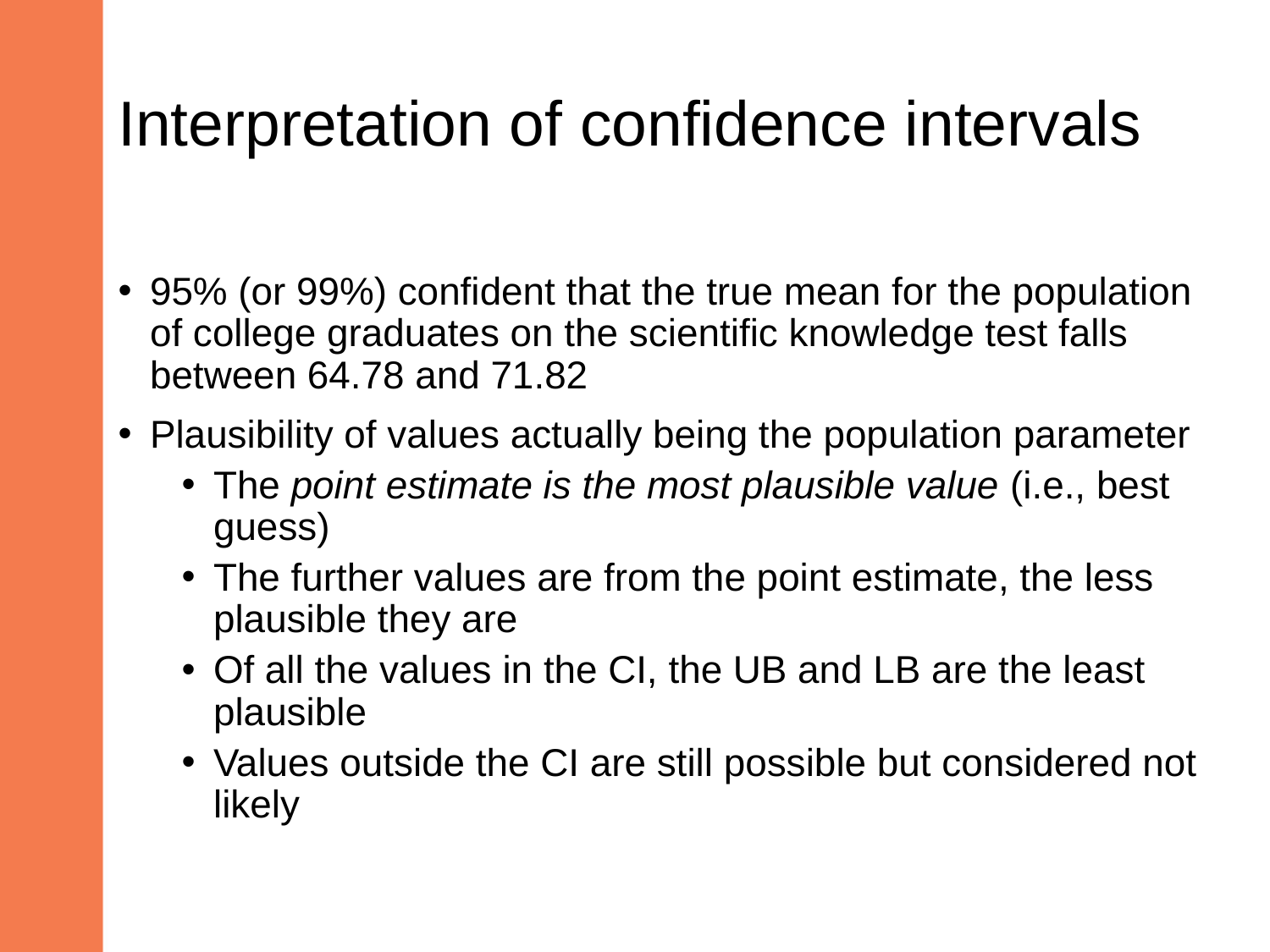

# Interpretation of confidence intervals
95% (or 99%) confident that the true mean for the population of college graduates on the scientific knowledge test falls between 64.78 and 71.82
Plausibility of values actually being the population parameter
The point estimate is the most plausible value (i.e., best guess)
The further values are from the point estimate, the less plausible they are
Of all the values in the CI, the UB and LB are the least plausible
Values outside the CI are still possible but considered not likely